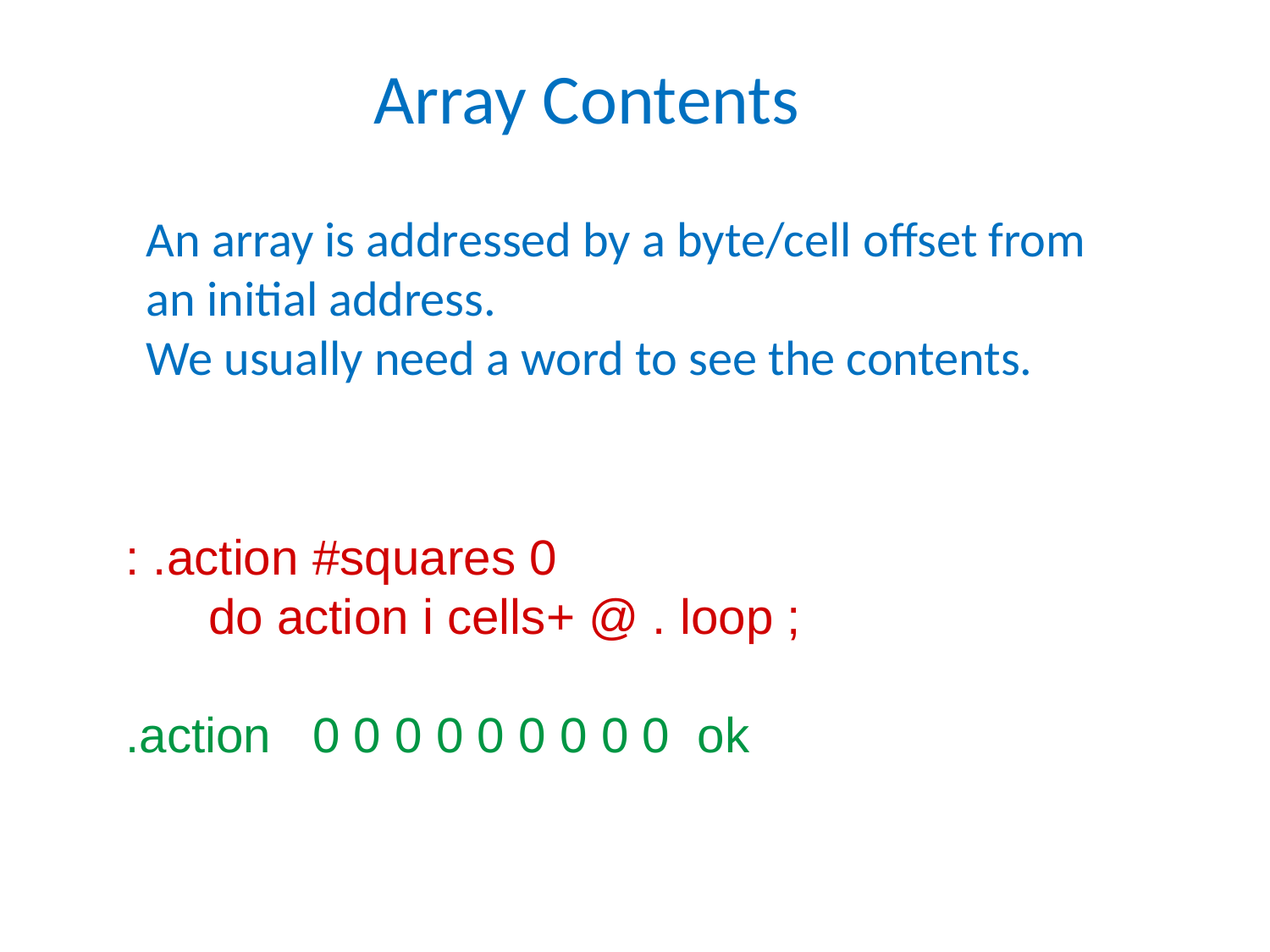

Array Contents
An array is addressed by a byte/cell offset from an initial address.
We usually need a word to see the contents.
: .action #squares 0
      do action i cells+ @ . loop ;

.action   0 0 0 0 0 0 0 0 0  ok